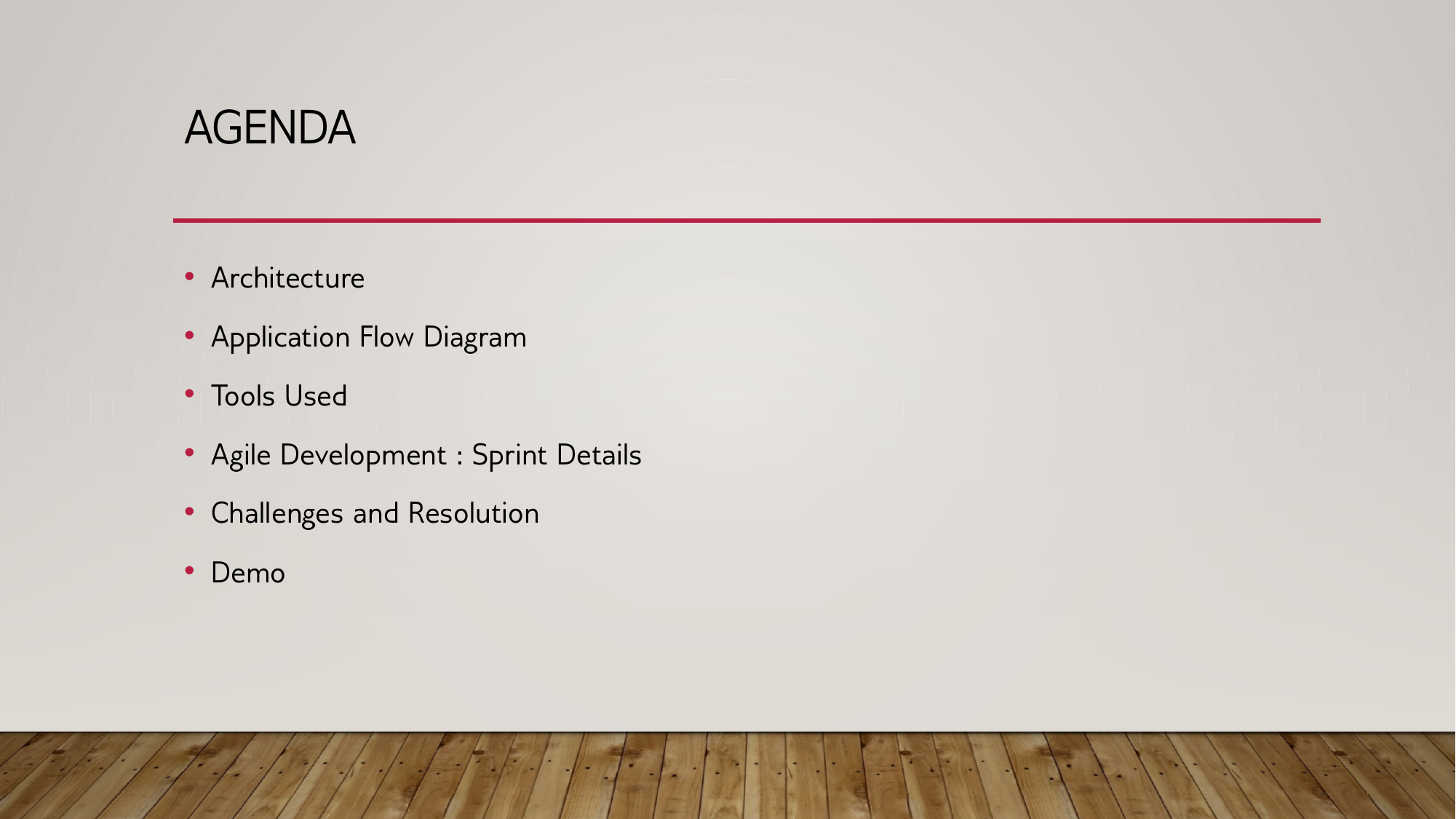

# Agenda
Architecture
Application Flow Diagram
Tools Used
Agile Development : Sprint Details
Challenges and Resolution
Demo